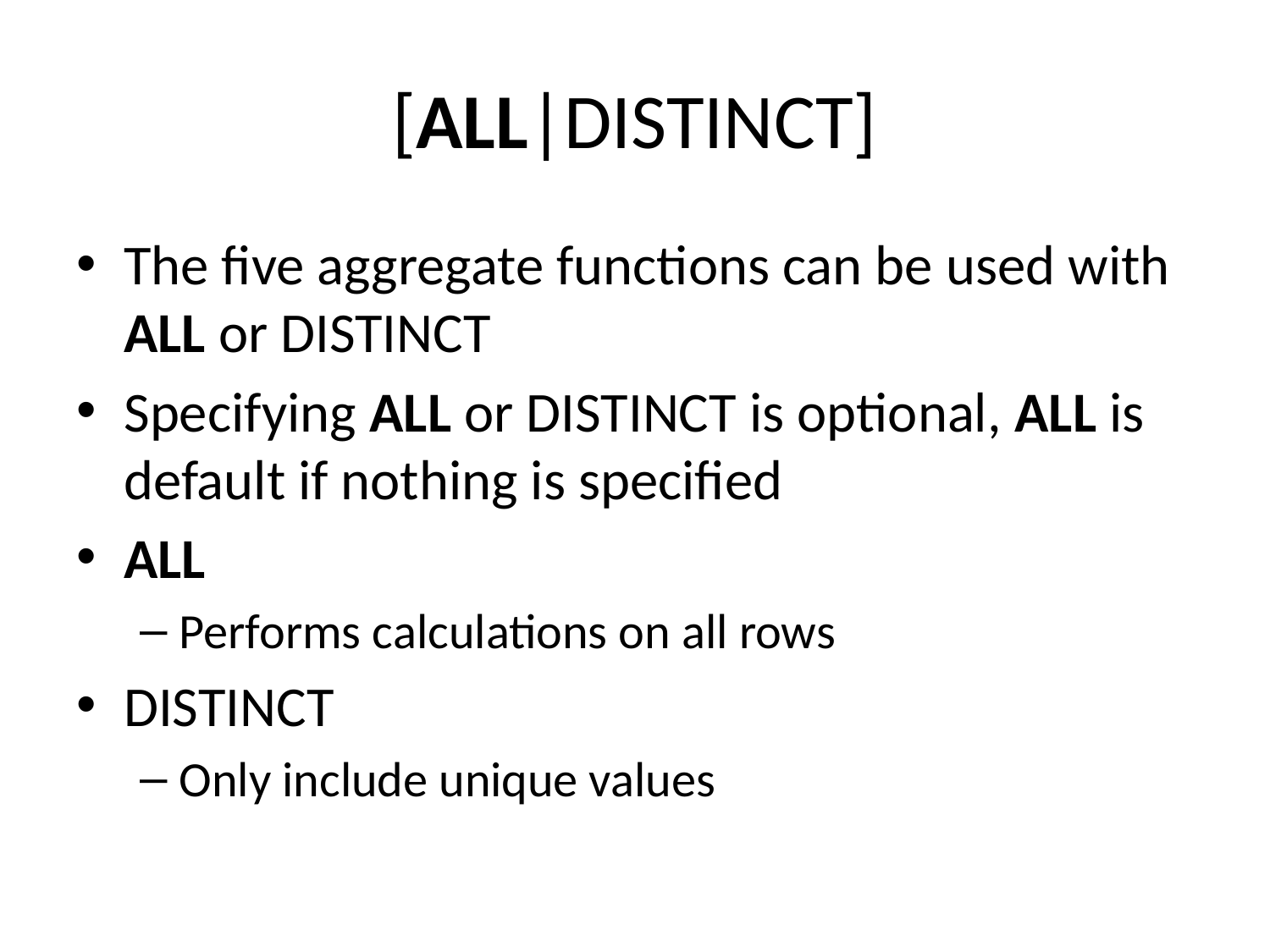

# [ALL|DISTINCT]
The five aggregate functions can be used with ALL or DISTINCT
Specifying ALL or DISTINCT is optional, ALL is default if nothing is specified
ALL
Performs calculations on all rows
DISTINCT
Only include unique values